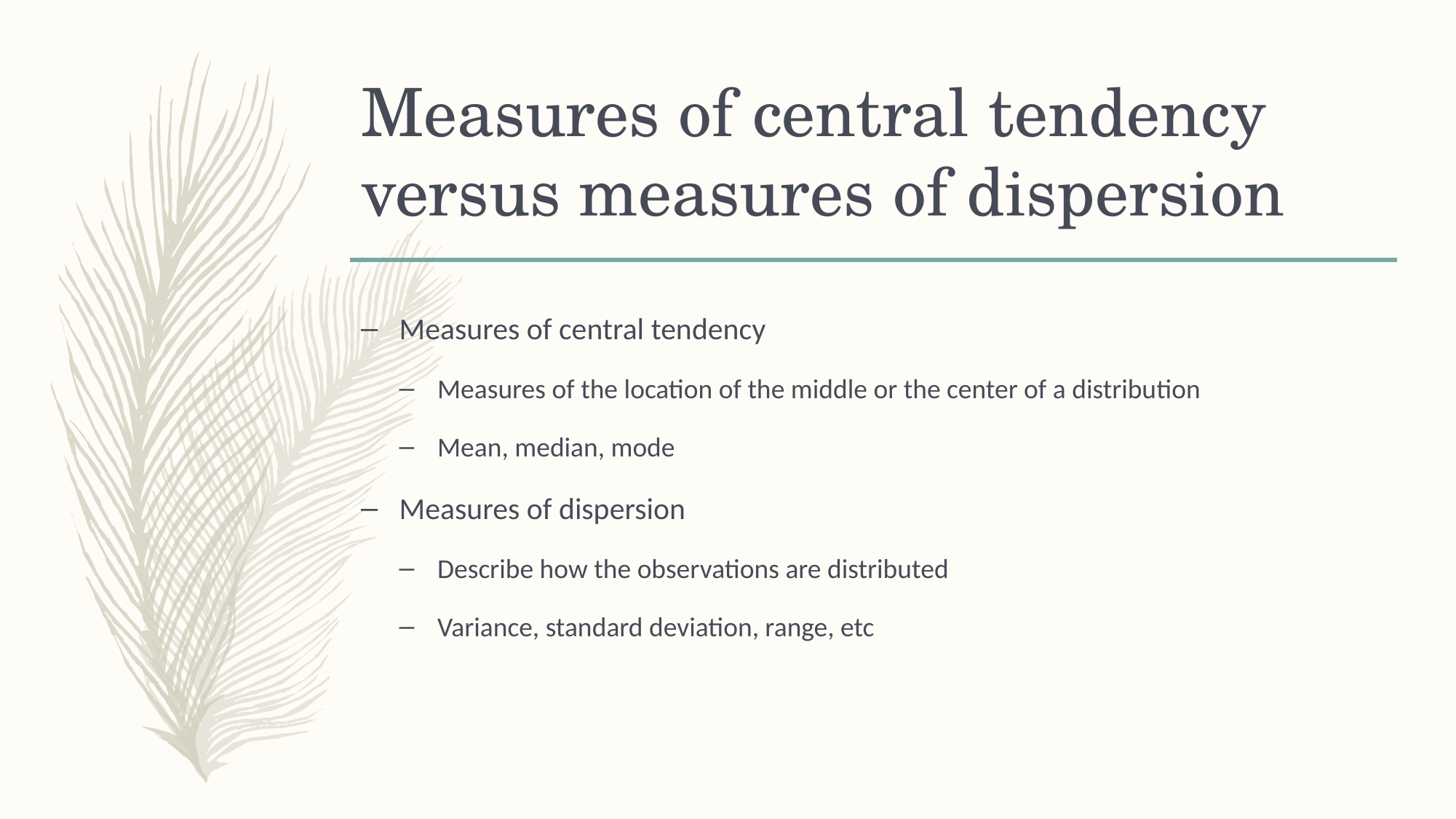

# Measures of central tendency versus measures of dispersion
Measures of central tendency
Measures of the location of the middle or the center of a distribution
Mean, median, mode
Measures of dispersion
Describe how the observations are distributed
Variance, standard deviation, range, etc